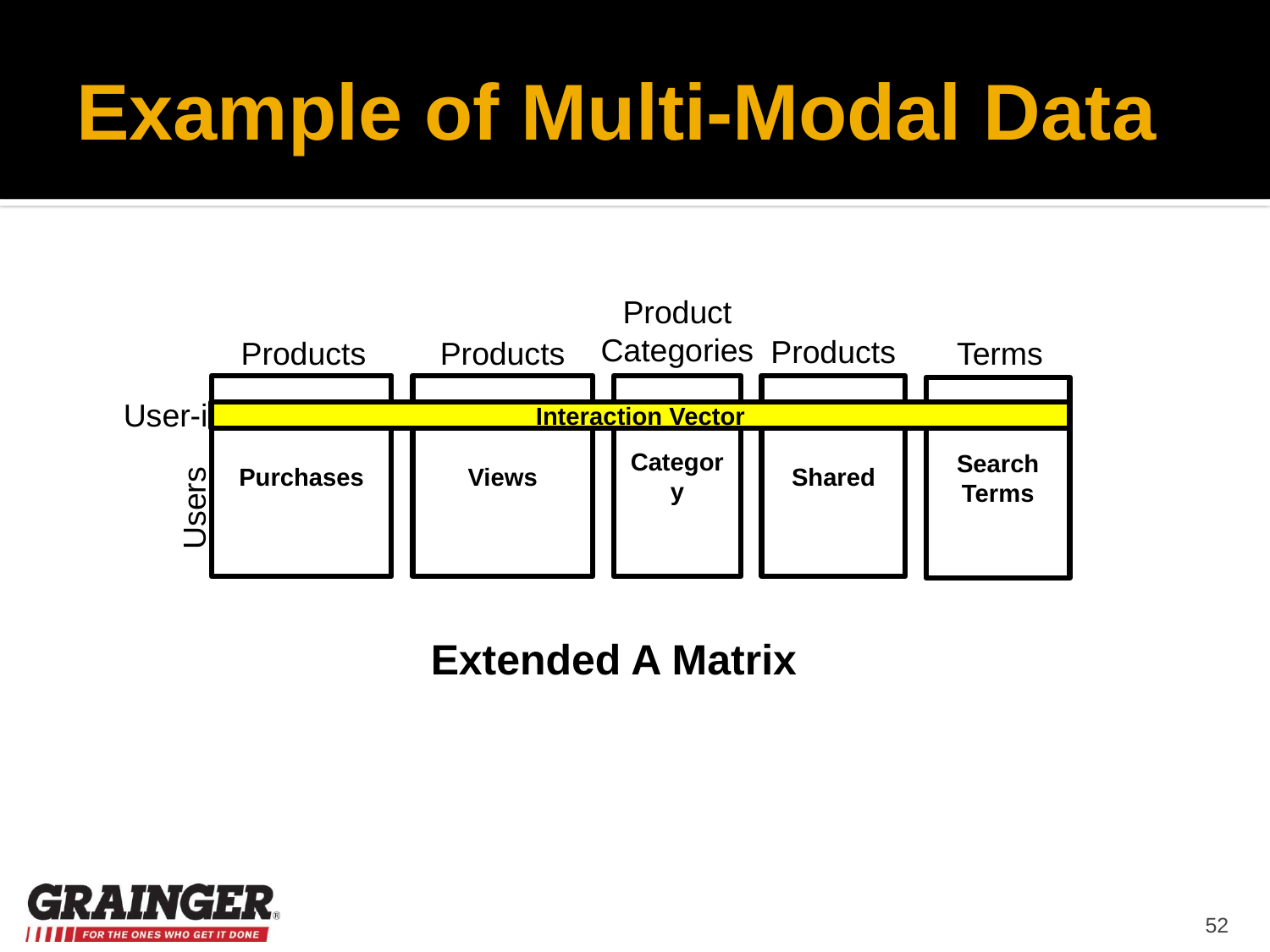

# Example of Multi-Modal Data
Product
Categories
Products
Products
Terms
Products
Purchases
Views
Category
Shared
Search
Terms
User-i
Interaction Vector
Users
Extended A Matrix
52